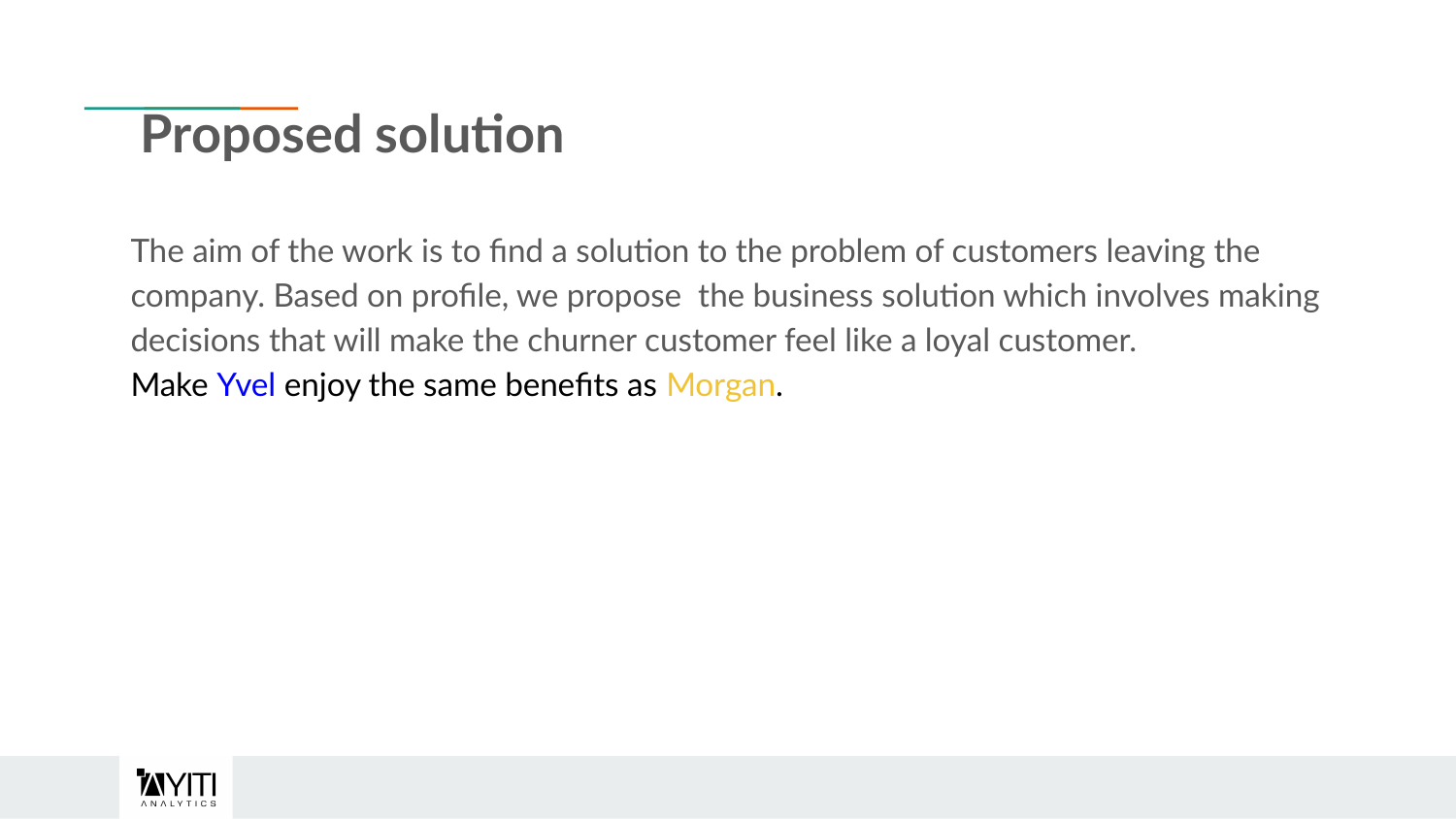

# Proposed solution
The aim of the work is to find a solution to the problem of customers leaving the company. Based on profile, we propose  the business solution which involves making decisions that will make the churner customer feel like a loyal customer.
Make Yvel enjoy the same benefits as Morgan.